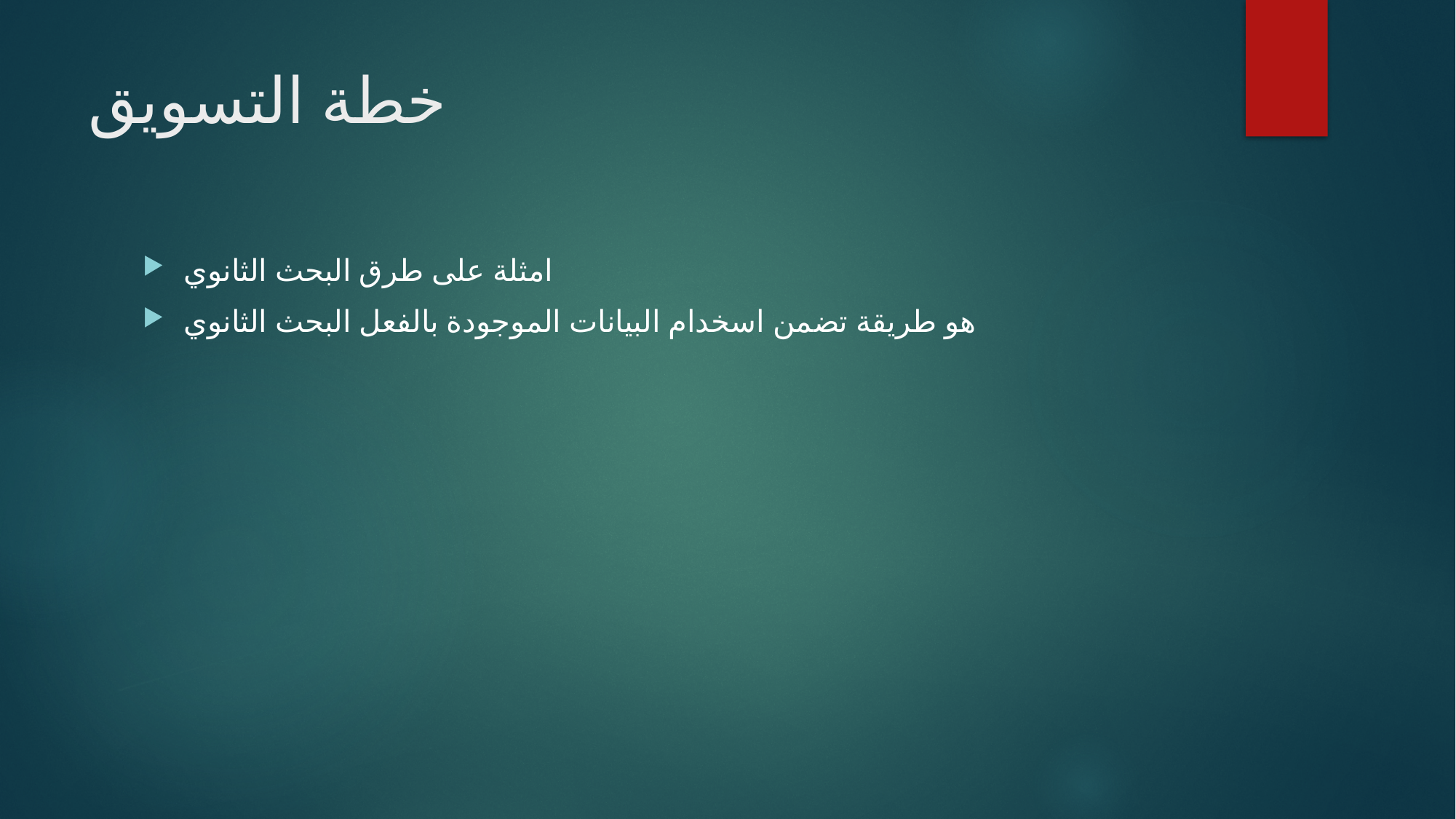

# خطة التسويق
امثلة على طرق البحث الثانوي
هو طريقة تضمن اسخدام البيانات الموجودة بالفعل البحث الثانوي